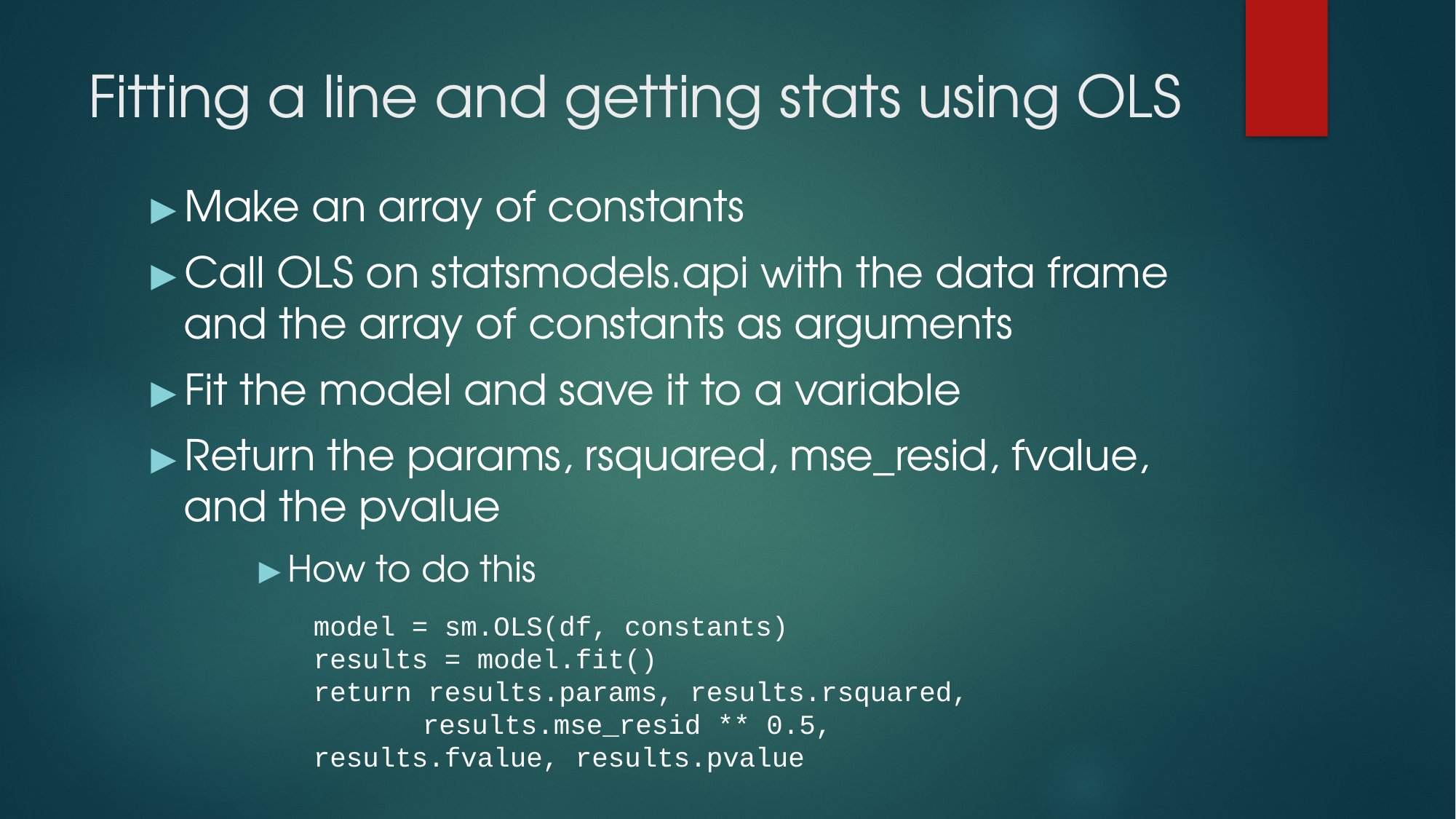

# Fitting a line and getting stats using OLS
Make an array of constants
Call OLS on statsmodels.api with the data frame and the array of constants as arguments
Fit the model and save it to a variable
Return the params, rsquared, mse_resid, fvalue, and the pvalue
How to do this
model = sm.OLS(df, constants)
results = model.fit()
return results.params, results.rsquared, 	results.mse_resid ** 0.5, 	results.fvalue, results.pvalue